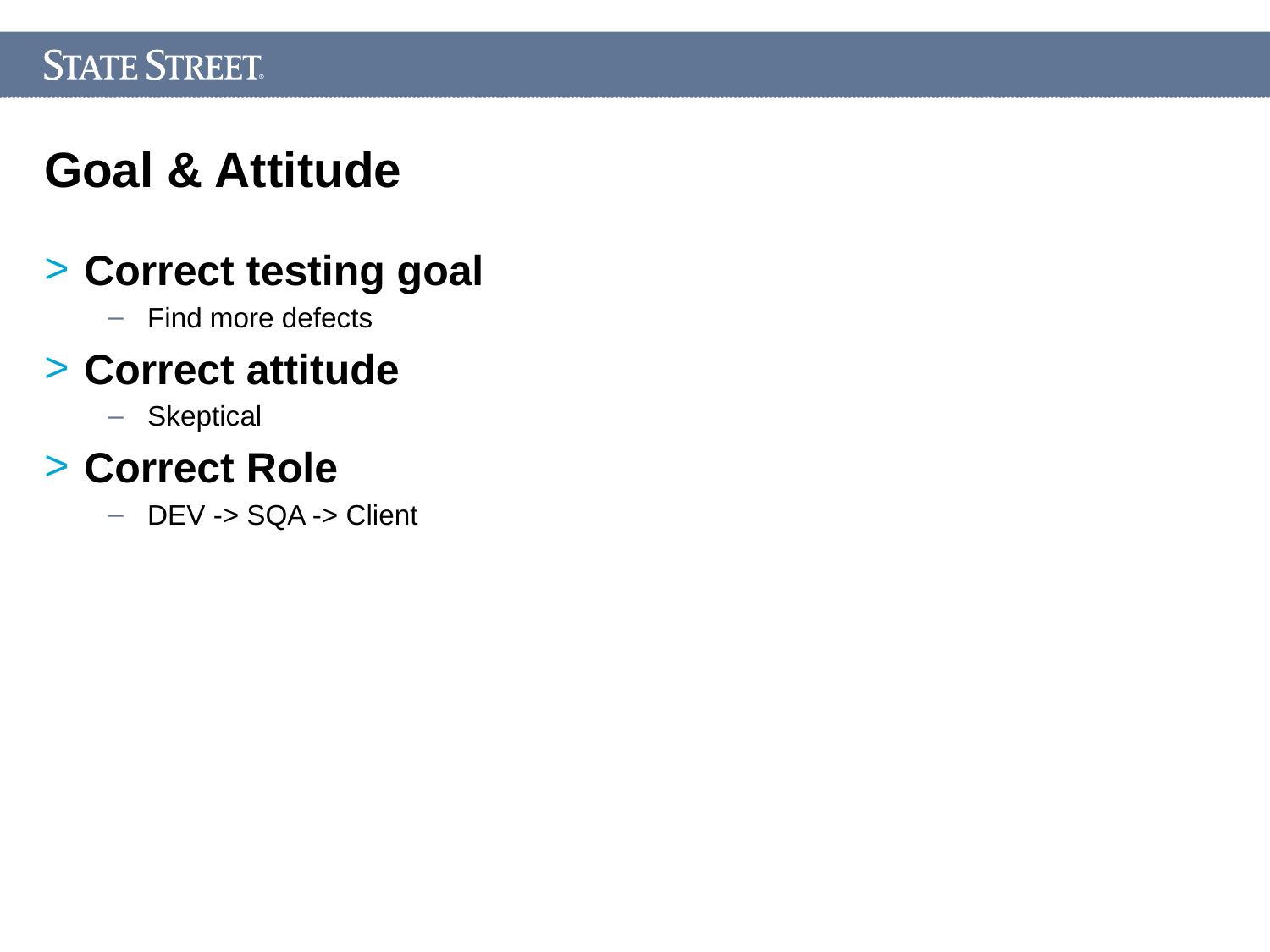

Goal & Attitude
Correct testing goal
Find more defects
Correct attitude
Skeptical
Correct Role
DEV -> SQA -> Client